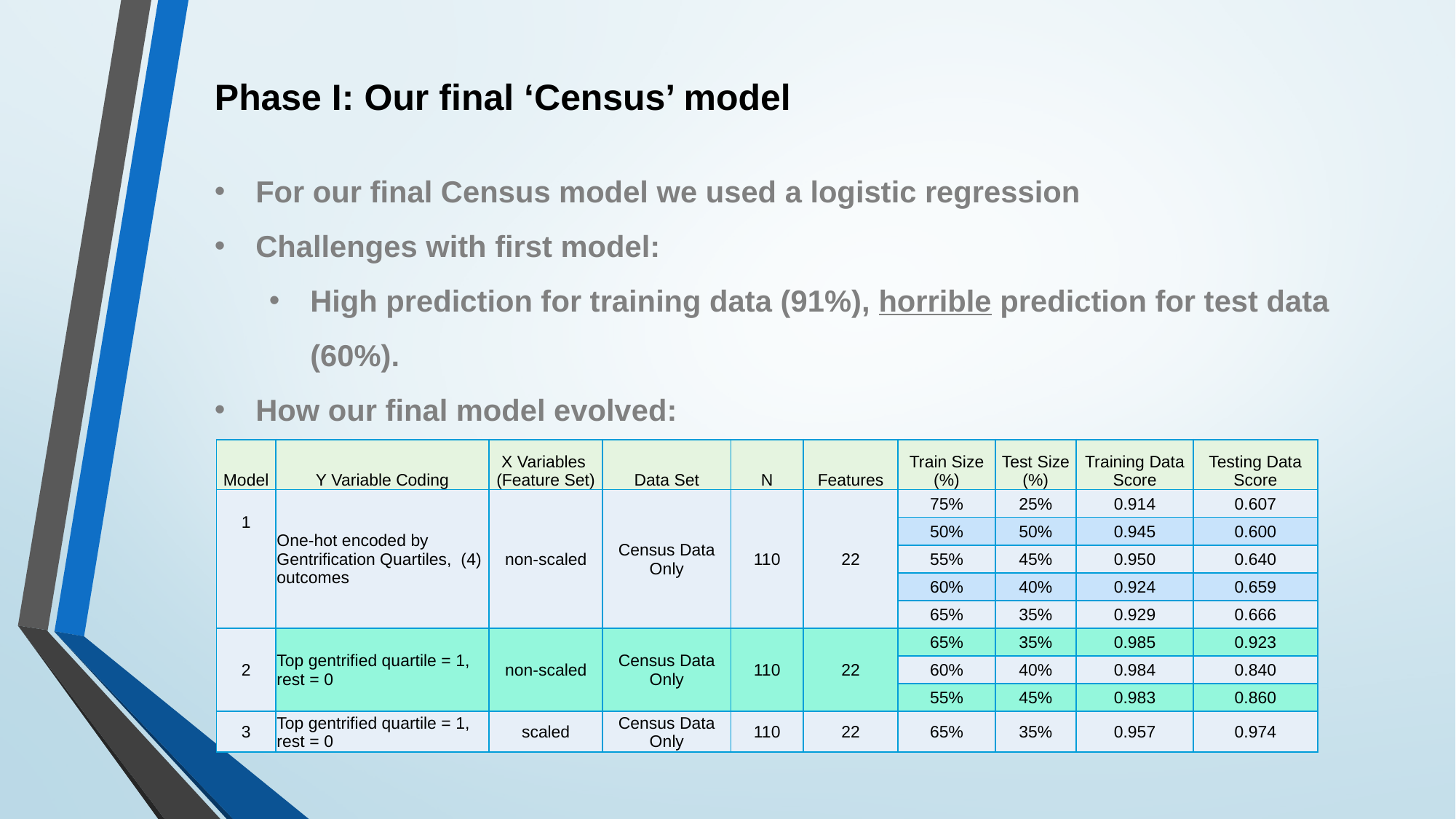

Phase I: Our final ‘Census’ model

For our final Census model we used a logistic regression
Challenges with first model:
High prediction for training data (91%), horrible prediction for test data (60%).
How our final model evolved:

| Model | Y Variable Coding | X Variables (Feature Set) | Data Set | N | Features | Train Size (%) | Test Size (%) | Training Data Score | Testing Data Score |
| --- | --- | --- | --- | --- | --- | --- | --- | --- | --- |
| 1 | One-hot encoded by Gentrification Quartiles, (4) outcomes | non-scaled | Census Data Only | 110 | 22 | 75% | 25% | 0.914 | 0.607 |
|  |  |  |  |  |  | 50% | 50% | 0.945 | 0.600 |
|  |  |  |  |  |  | 55% | 45% | 0.950 | 0.640 |
|  |  |  |  |  |  | 60% | 40% | 0.924 | 0.659 |
|  |  |  |  |  |  | 65% | 35% | 0.929 | 0.666 |
| 2 | Top gentrified quartile = 1, rest = 0 | non-scaled | Census Data Only | 110 | 22 | 65% | 35% | 0.985 | 0.923 |
|  |  |  |  |  |  | 60% | 40% | 0.984 | 0.840 |
|  |  |  |  |  |  | 55% | 45% | 0.983 | 0.860 |
| 3 | Top gentrified quartile = 1, rest = 0 | scaled | Census Data Only | 110 | 22 | 65% | 35% | 0.957 | 0.974 |